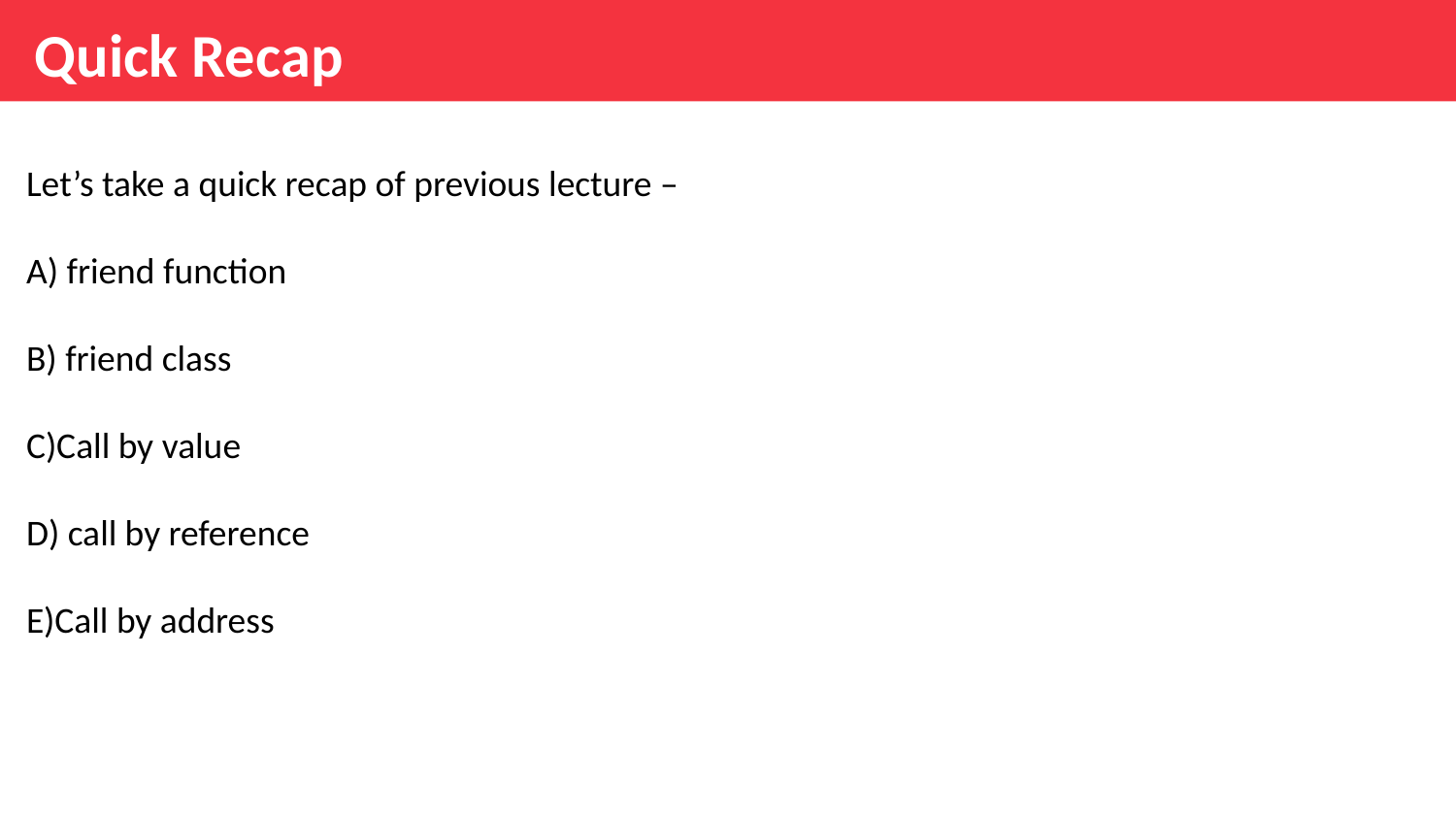

Quick Recap

Let’s take a quick recap of previous lecture –
A) friend function
B) friend class
C)Call by value
D) call by reference
E)Call by address